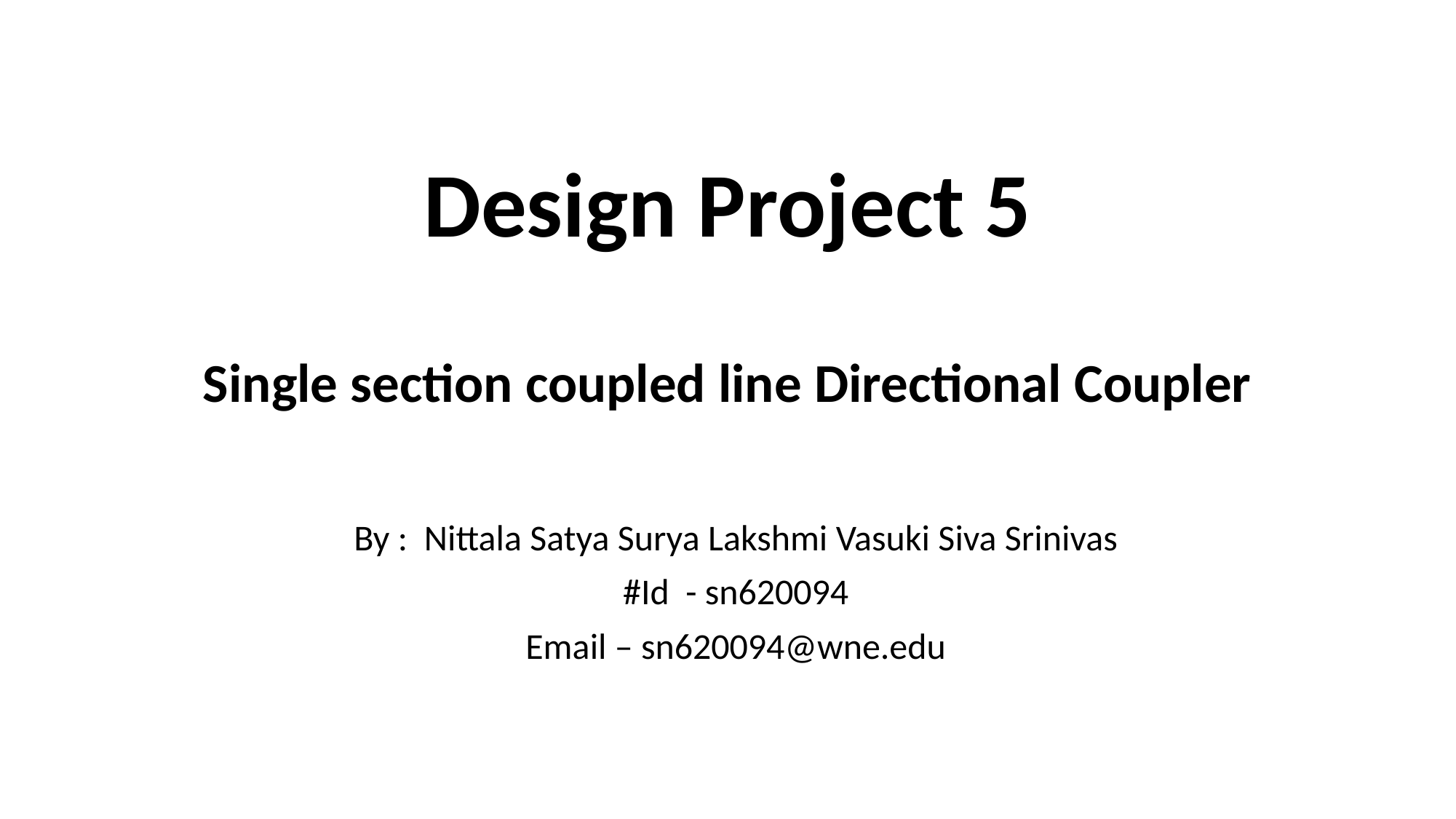

# Design Project 5 Single section coupled line Directional Coupler
By :  Nittala Satya Surya Lakshmi Vasuki Siva Srinivas
#Id  - sn620094
Email – sn620094@wne.edu